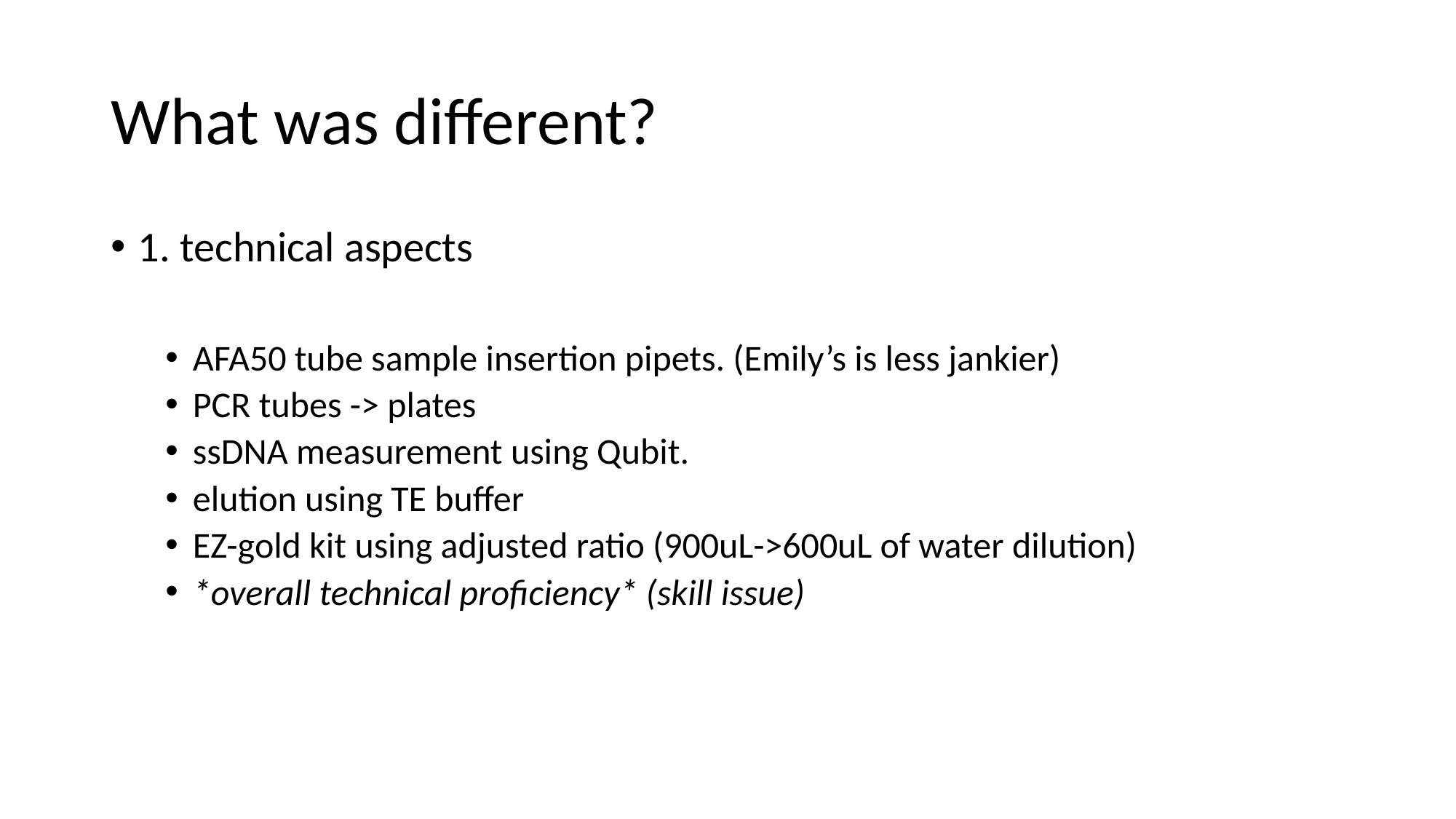

# What was different?
1. technical aspects

AFA50 tube sample insertion pipets. (Emily’s is less jankier)
PCR tubes -> plates
ssDNA measurement using Qubit.
elution using TE buffer
EZ-gold kit using adjusted ratio (900uL->600uL of water dilution)
*overall technical proficiency* (skill issue)